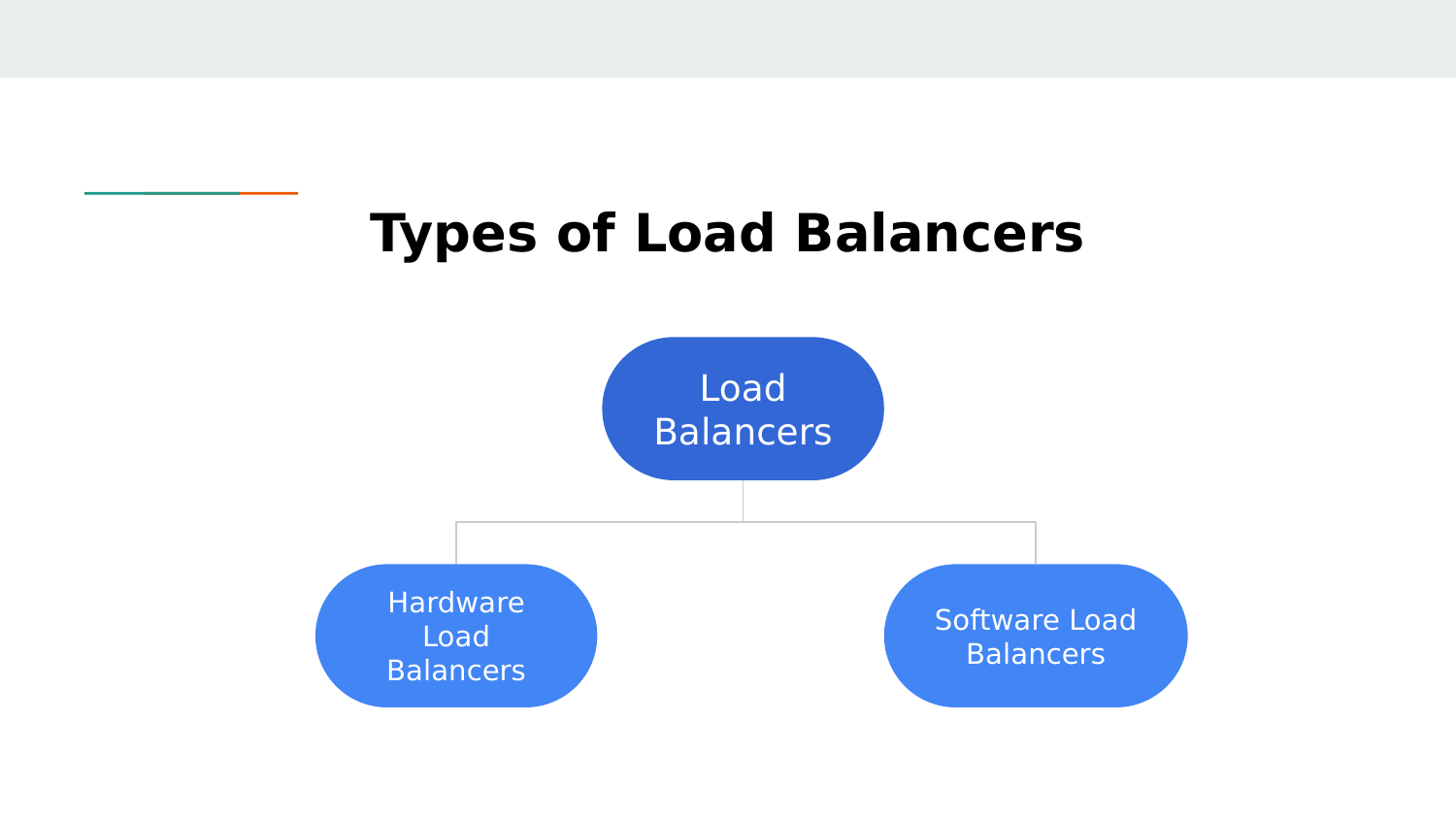

# Types of Load Balancers
Load Balancers
Hardware Load Balancers
Software Load Balancers